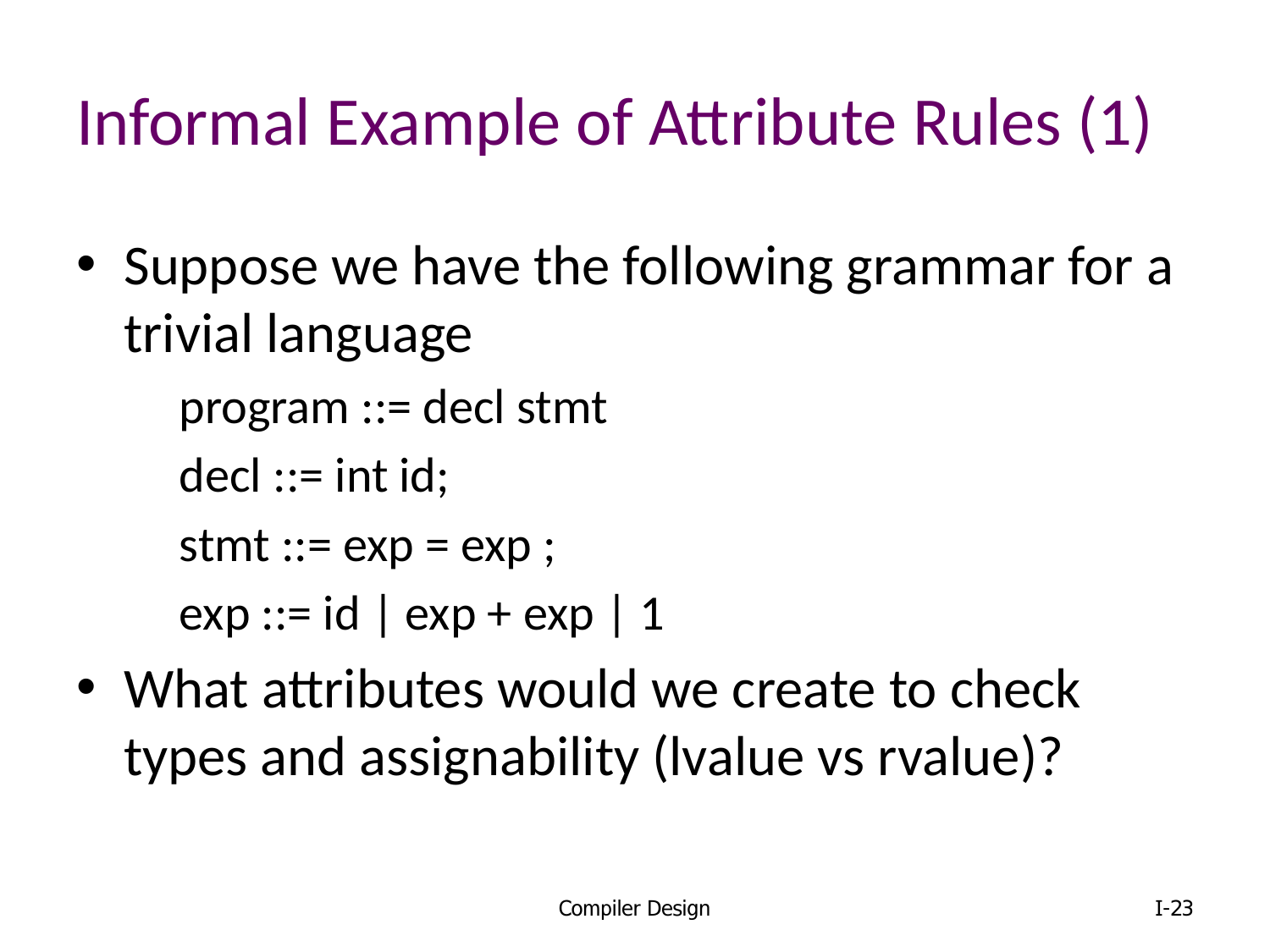

# Informal Example of Attribute Rules (1)
Suppose we have the following grammar for a trivial language
	program ::= decl stmt
	decl ::= int id;
	stmt ::= exp = exp ;
	exp ::= id | exp + exp | 1
What attributes would we create to check types and assignability (lvalue vs rvalue)?
Compiler Design
I-23